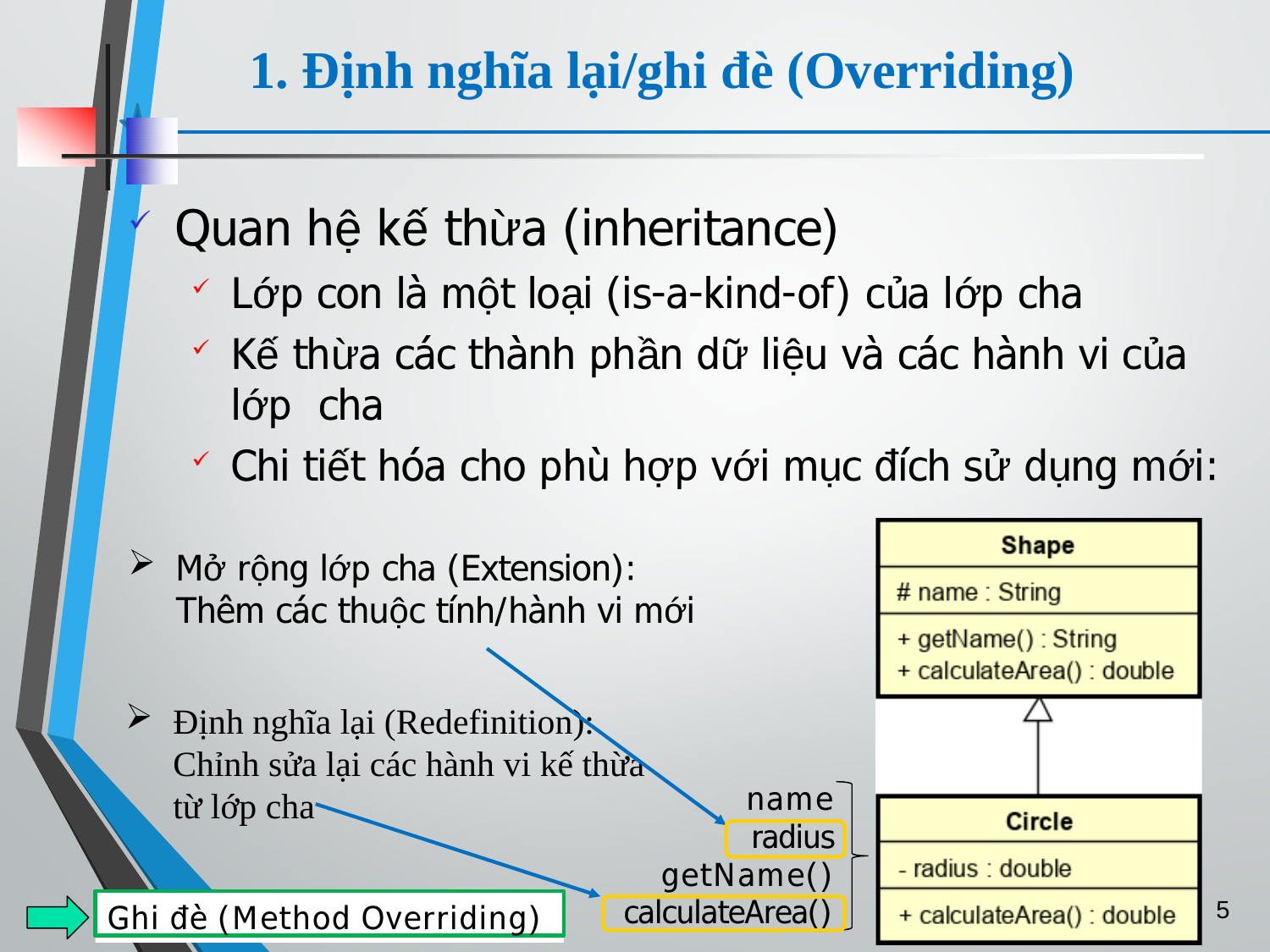

# 1. Định nghĩa lại/ghi đè (Overriding)

Quan hệ kế thừa (inheritance)
Lớp con là một loại (is-a-kind-of) của lớp cha
Kế thừa các thành phần dữ liệu và các hành vi của lớp  cha
Chi tiết hóa cho phù hợp với mục đích sử dụng mới:

Mở rộng lớp cha (Extension):
Thêm các thuộc tính/hành vi mới

Định nghĩa lại (Redefinition):  Chỉnh sửa lại các hành vi kế thừa  từ lớp cha
name
radius
getName()
Ghi đè (Method Overriding)
5

calculateArea()